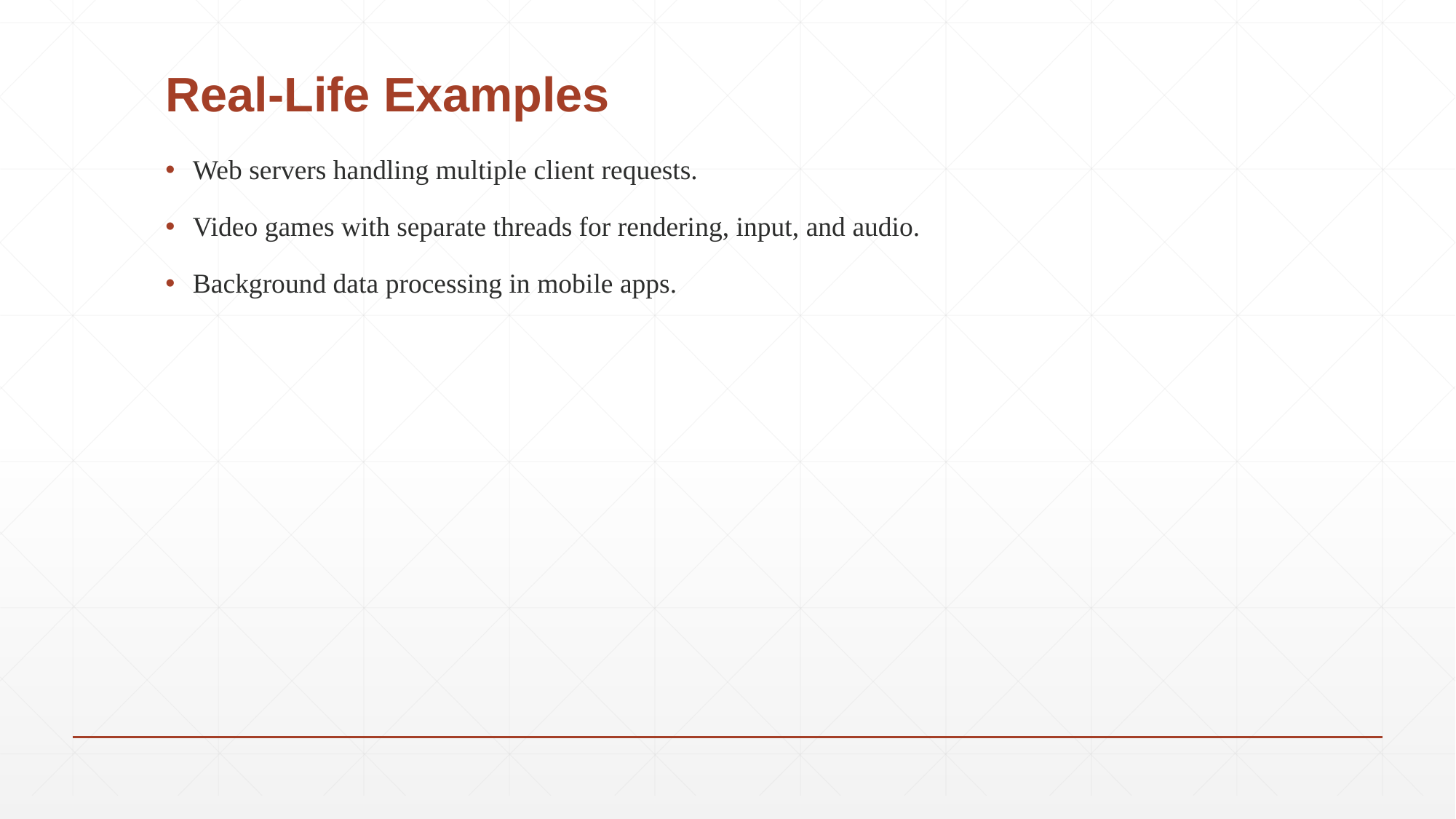

# Real-Life Examples
Web servers handling multiple client requests.
Video games with separate threads for rendering, input, and audio.
Background data processing in mobile apps.